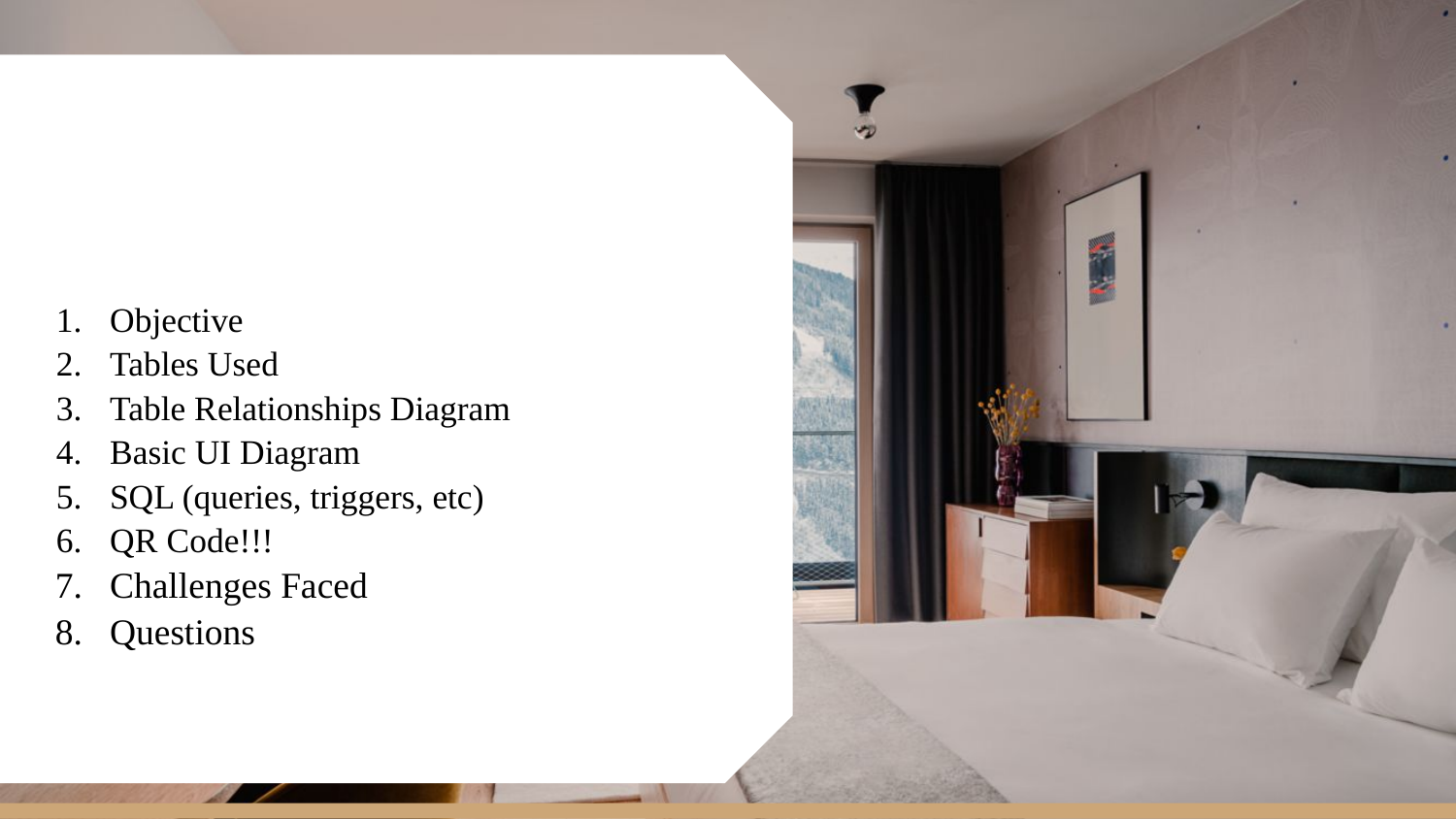

Table of Contents
Objective
Tables Used
Table Relationships Diagram
Basic UI Diagram
SQL (queries, triggers, etc)
QR Code!!!
Challenges Faced
Questions